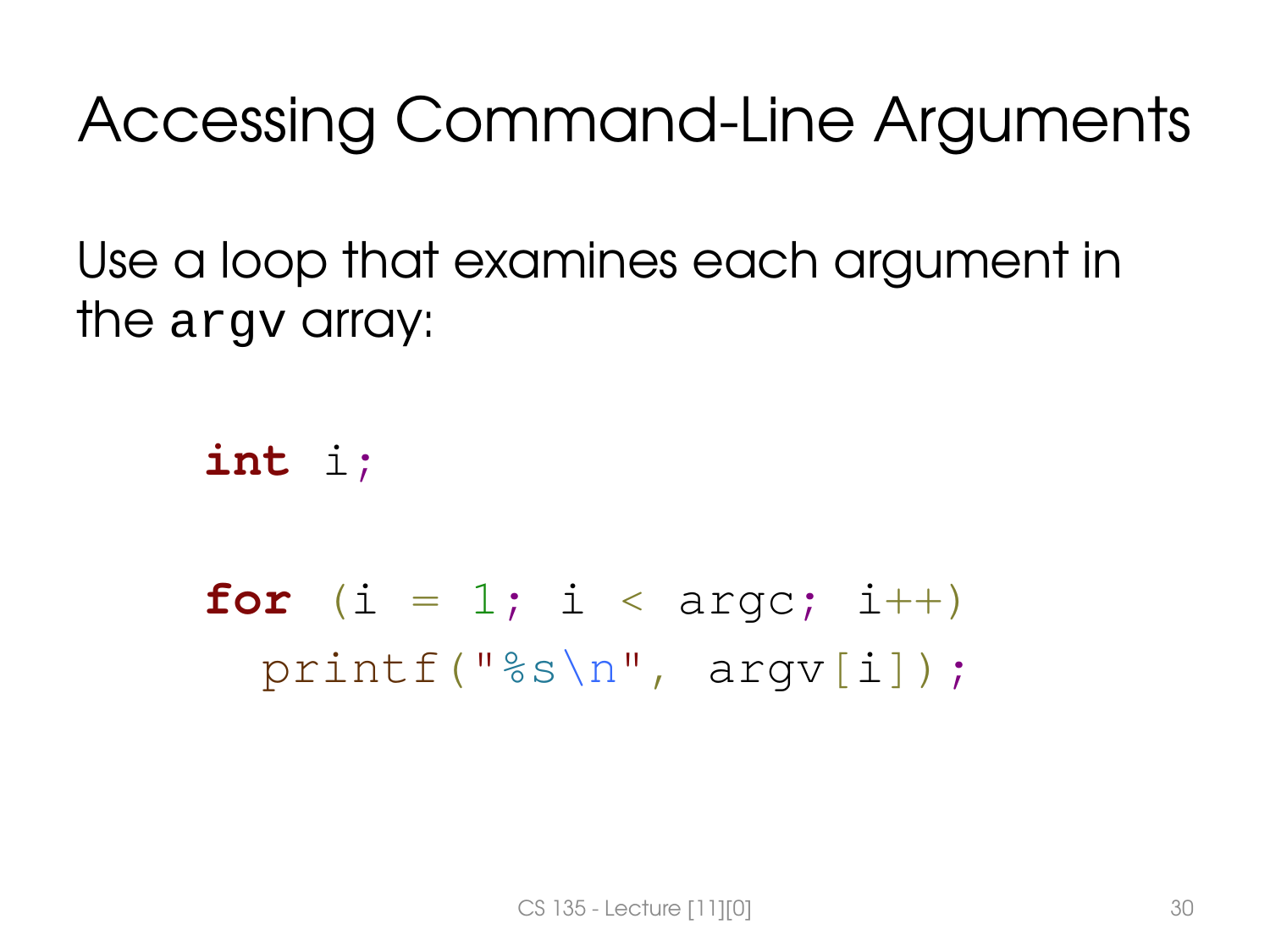

# Accessing Command-Line Arguments
Use a loop that examines each argument in the argv array:

	int i;

	for (i = 1; i < argc; i++)
	  printf("%s\n", argv[i]);
CS 135 - Lecture [11][0]
30